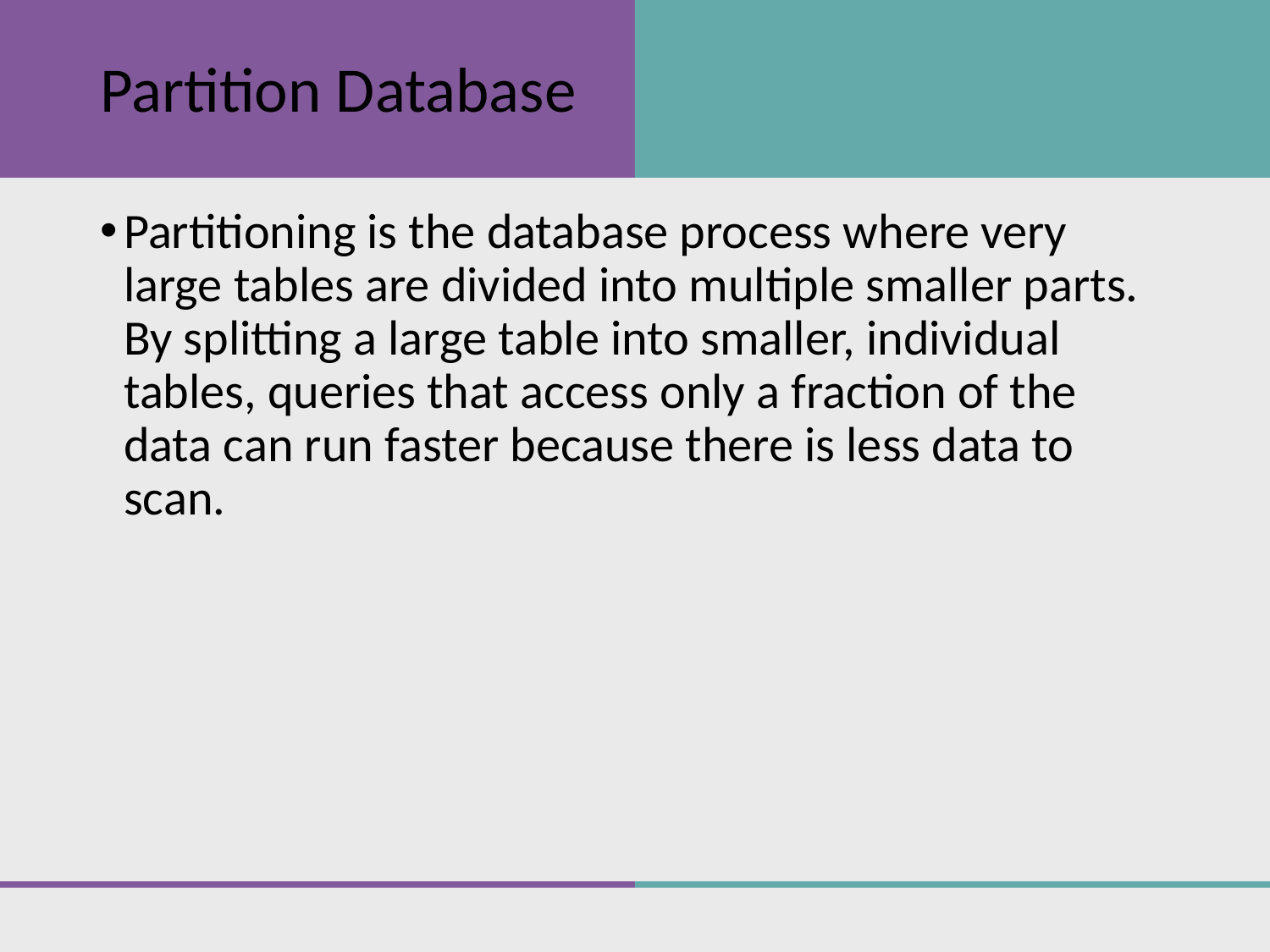

# Partition Database
Partitioning is the database process where very large tables are divided into multiple smaller parts. By splitting a large table into smaller, individual tables, queries that access only a fraction of the data can run faster because there is less data to scan.